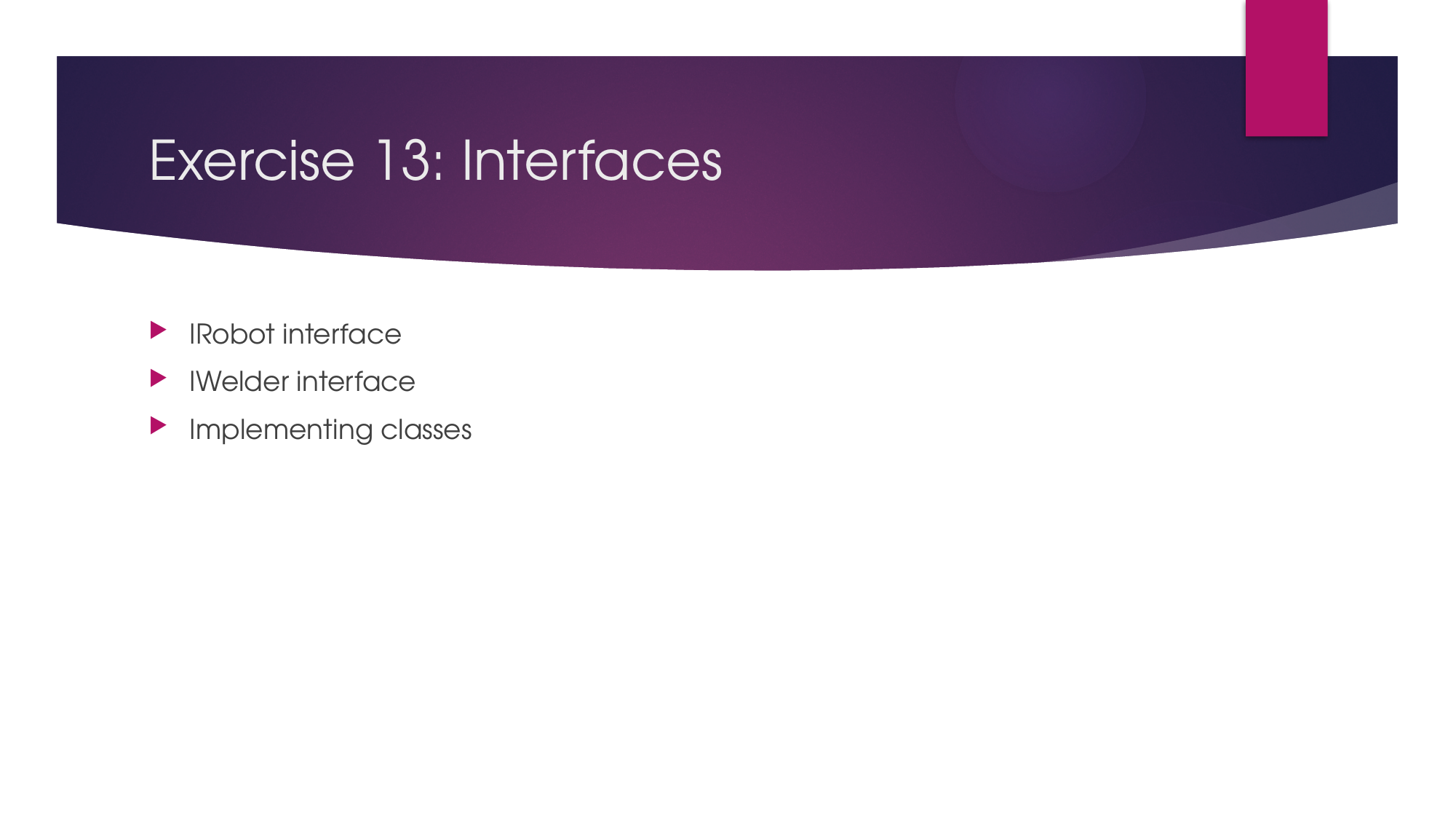

# Exercise 13: Interfaces
IRobot interface
IWelder interface
Implementing classes